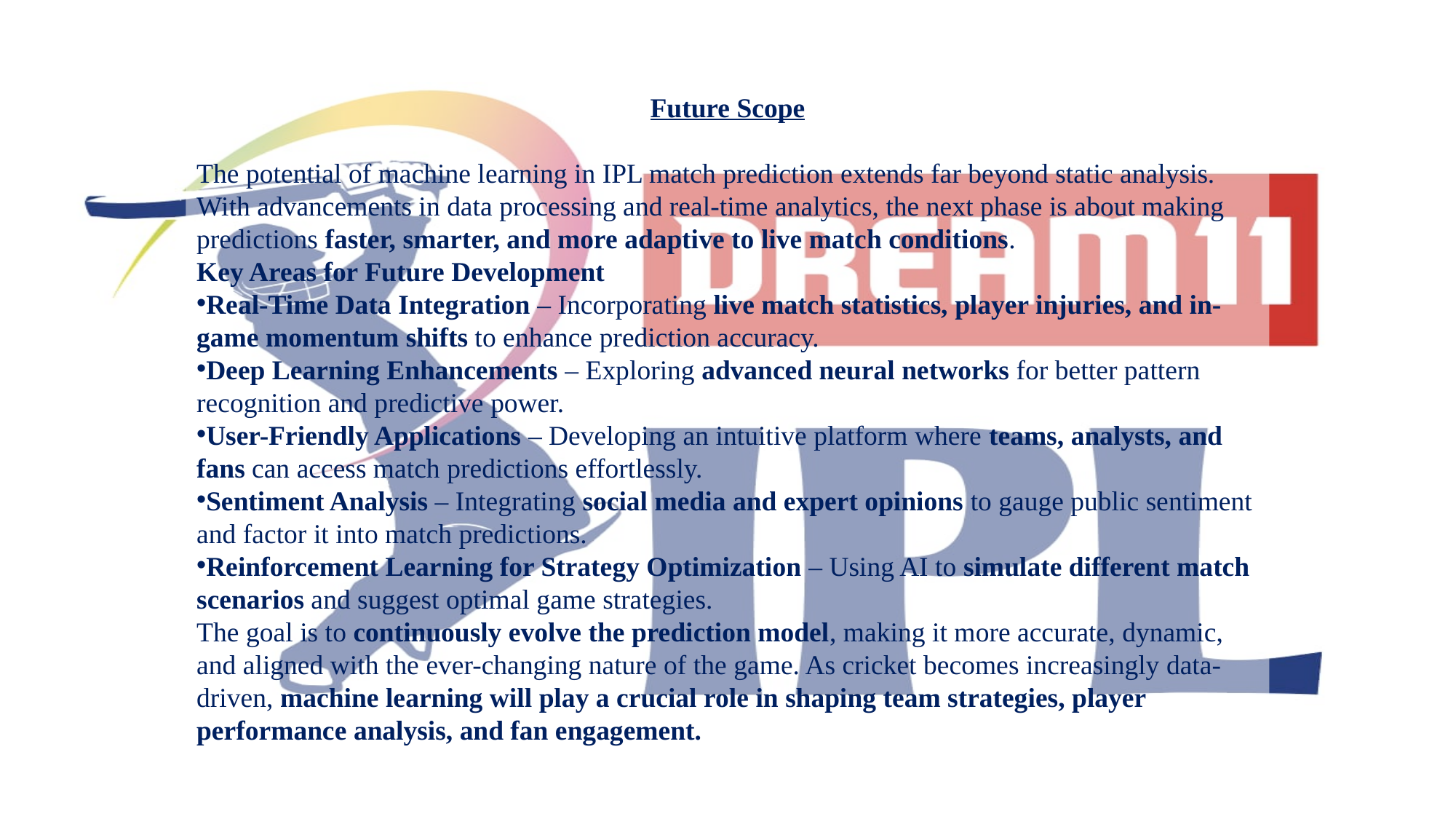

Future Scope

The potential of machine learning in IPL match prediction extends far beyond static analysis. With advancements in data processing and real-time analytics, the next phase is about making predictions faster, smarter, and more adaptive to live match conditions.
Key Areas for Future Development
Real-Time Data Integration – Incorporating live match statistics, player injuries, and in-game momentum shifts to enhance prediction accuracy.
Deep Learning Enhancements – Exploring advanced neural networks for better pattern recognition and predictive power.
User-Friendly Applications – Developing an intuitive platform where teams, analysts, and fans can access match predictions effortlessly.
Sentiment Analysis – Integrating social media and expert opinions to gauge public sentiment and factor it into match predictions.
Reinforcement Learning for Strategy Optimization – Using AI to simulate different match scenarios and suggest optimal game strategies.
The goal is to continuously evolve the prediction model, making it more accurate, dynamic, and aligned with the ever-changing nature of the game. As cricket becomes increasingly data-driven, machine learning will play a crucial role in shaping team strategies, player performance analysis, and fan engagement.